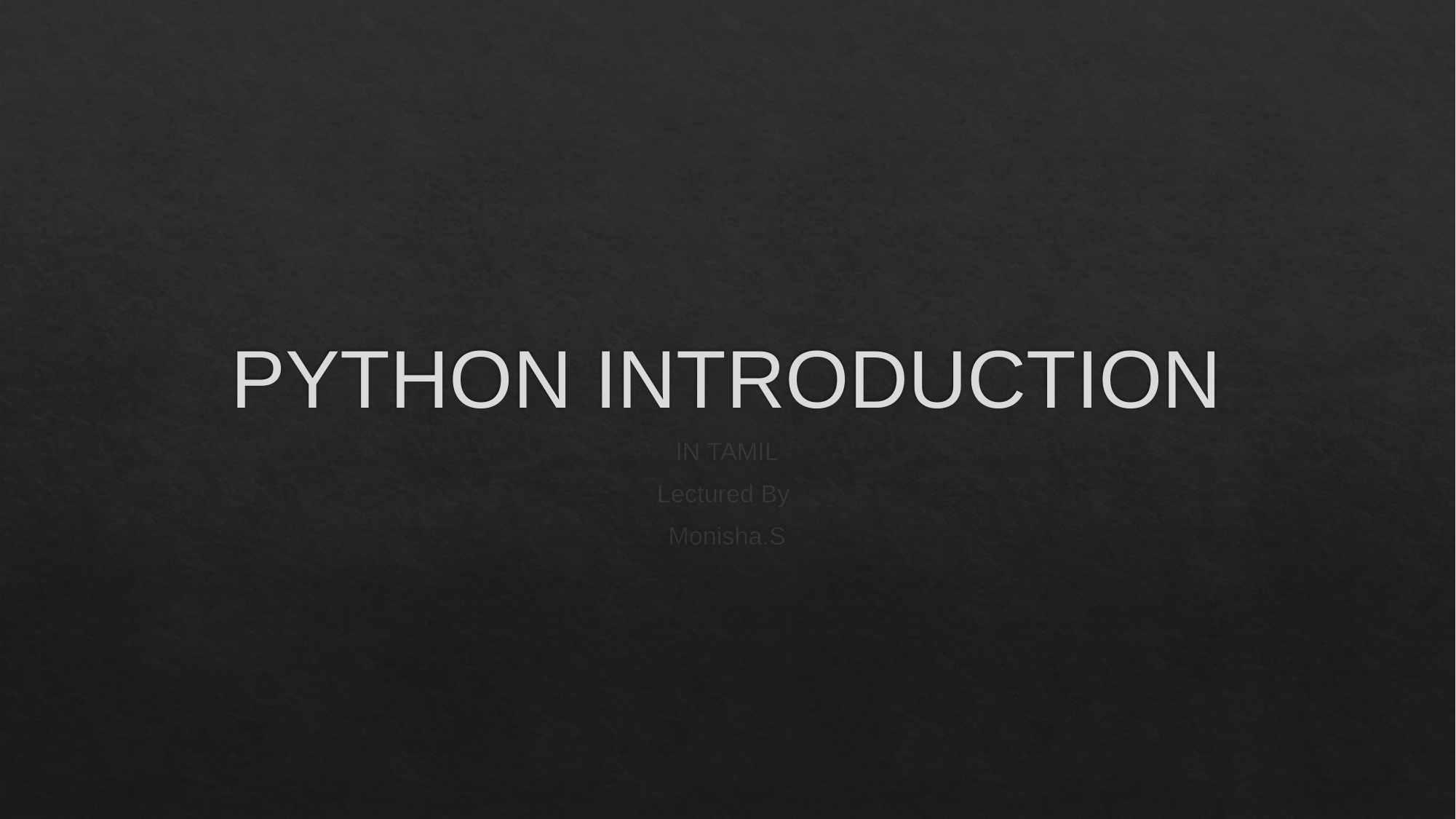

# PYTHON INTRODUCTION
IN TAMIL
Lectured By
Monisha.S